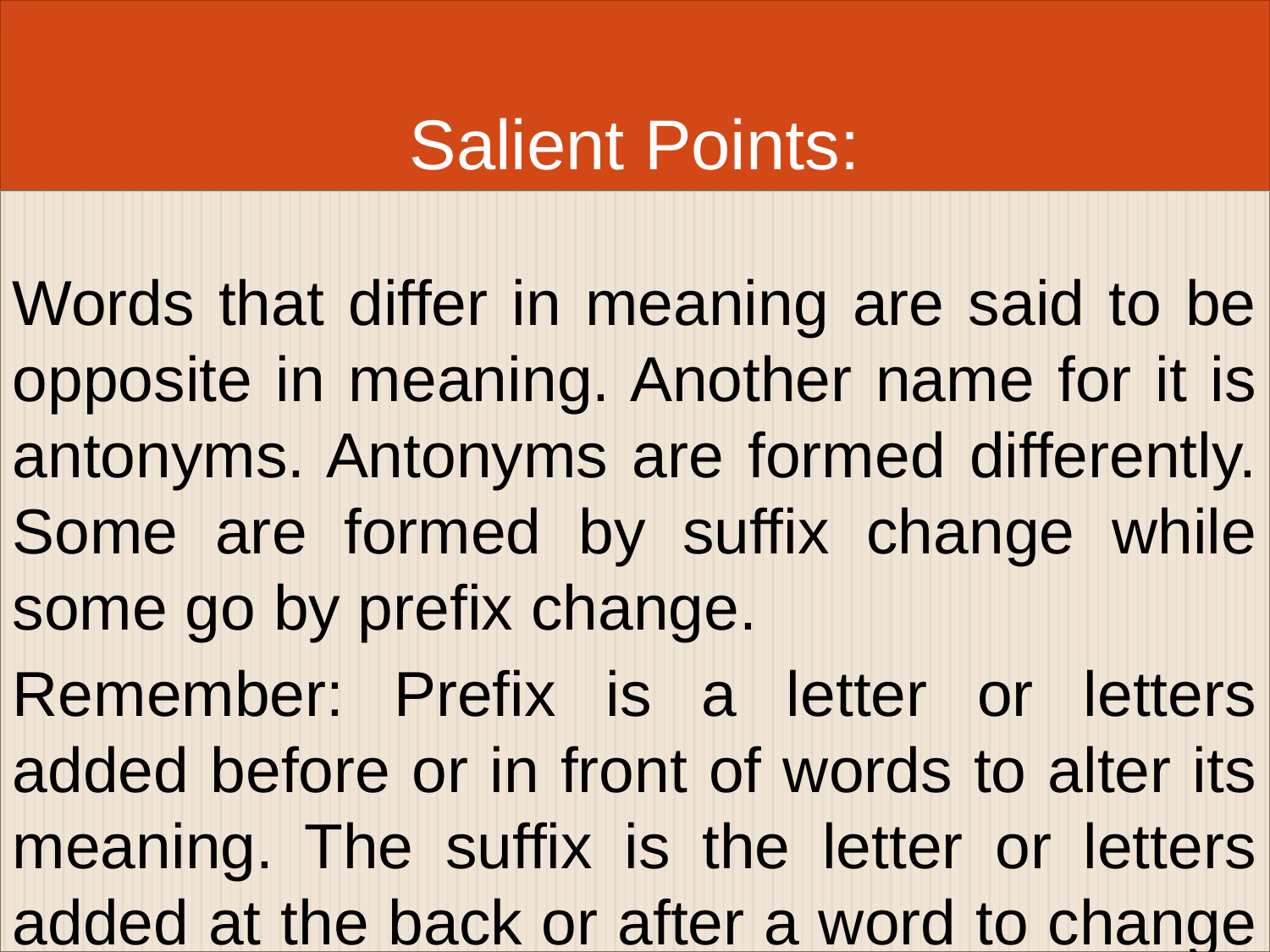

# Salient Points:

Words that differ in meaning are said to be opposite in meaning. Another name for it is antonyms. Antonyms are formed differently. Some are formed by suffix change while some go by prefix change.
Remember: Prefix is a letter or letters added before or in front of words to alter its meaning. The suffix is the letter or letters added at the back or after a word to change its original meaning.